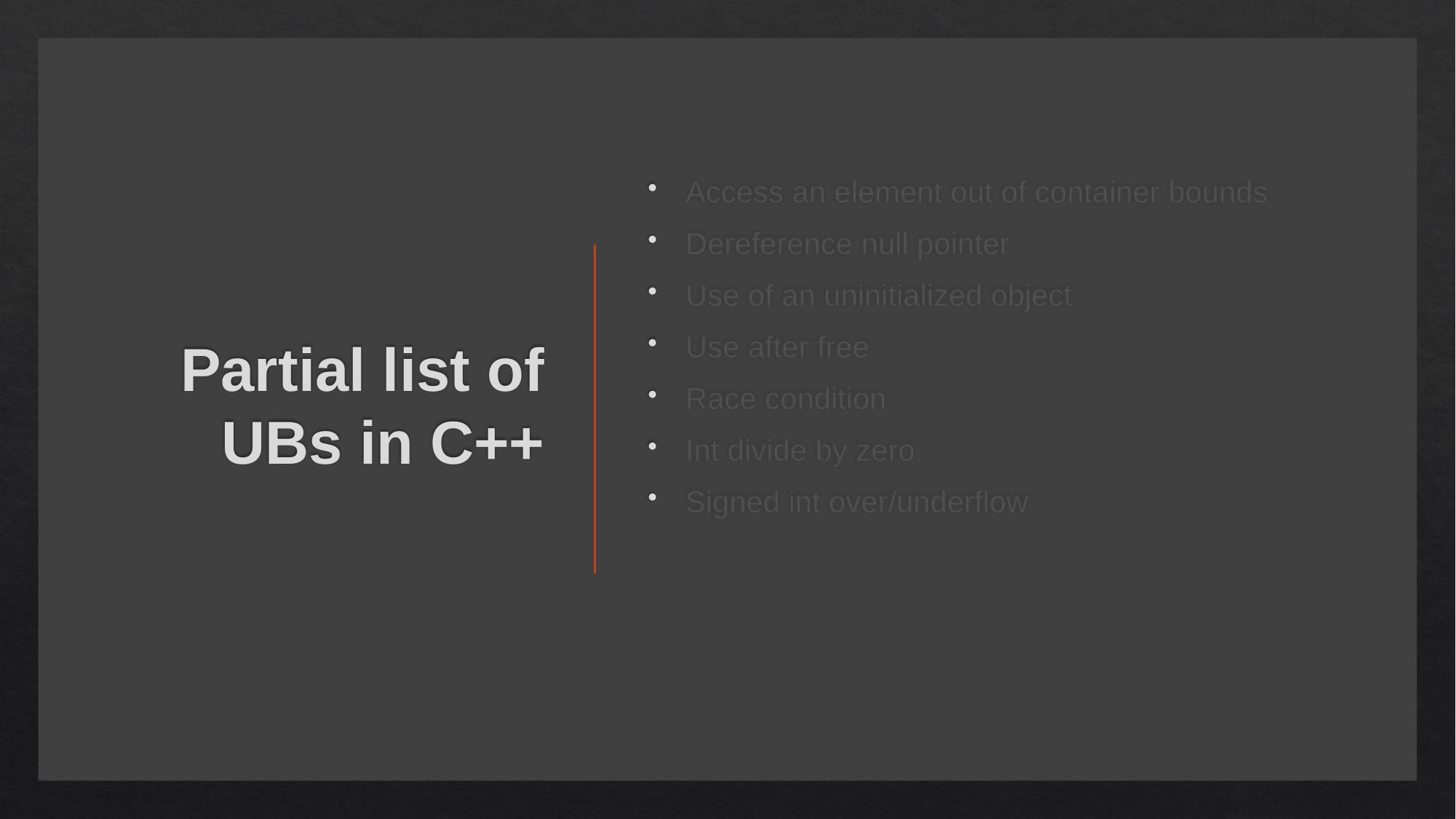

# Partial list of UBs in C++

Access an element out of container bounds
Dereference null pointer
Use of an uninitialized object
Use after free
Race condition
Int divide by zero
Signed int over/underflow